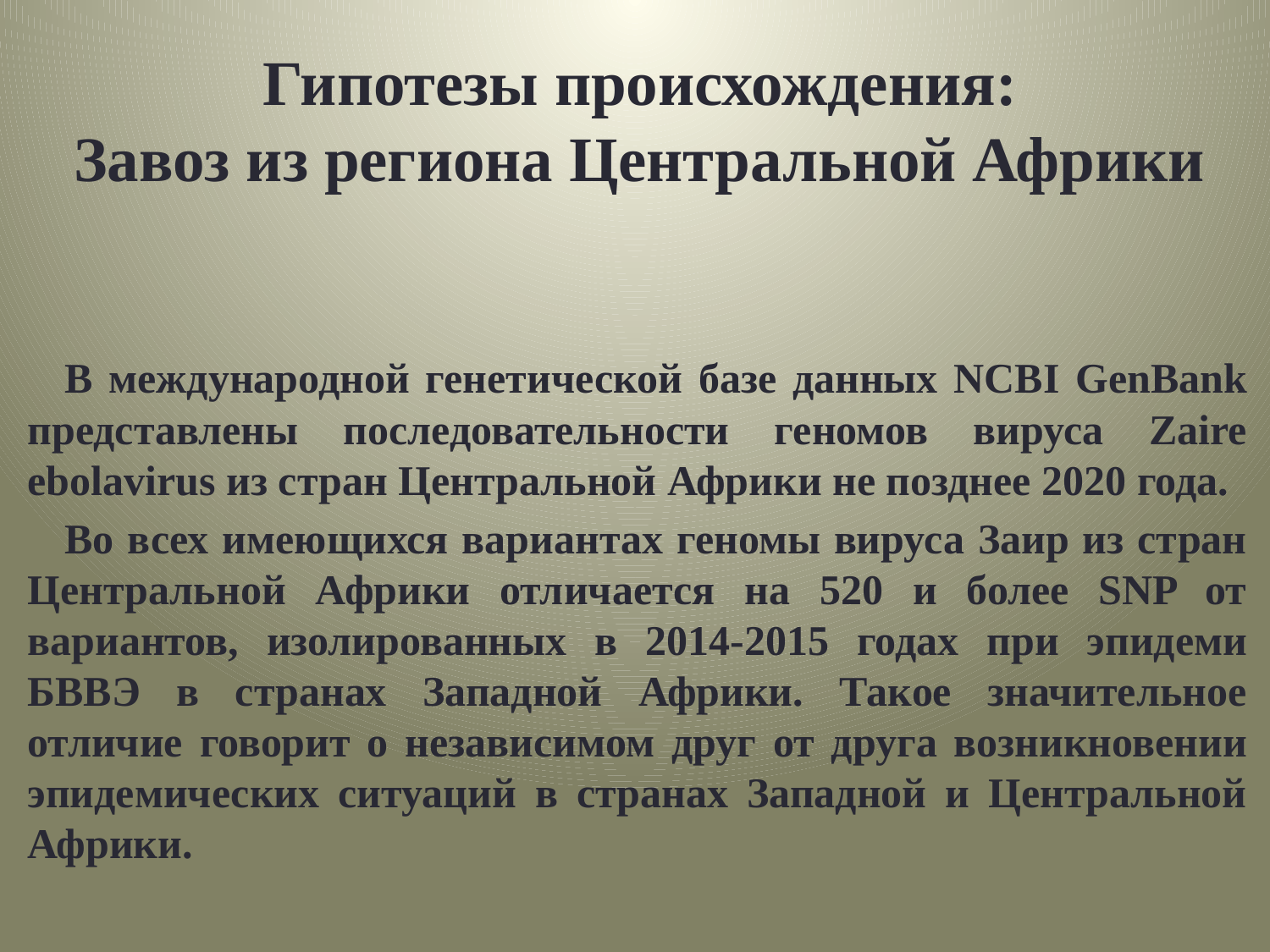

# Гипотезы происхождения: Завоз из региона Центральной Африки
В международной генетической базе данных NCBI GenBank представлены последовательности геномов вируса Zaire ebolavirus из стран Центральной Африки не позднее 2020 года.
Во всех имеющихся вариантах геномы вируса Заир из стран Центральной Африки отличается на 520 и более SNP от вариантов, изолированных в 2014-2015 годах при эпидеми БВВЭ в странах Западной Африки. Такое значительное отличие говорит о независимом друг от друга возникновении эпидемических ситуаций в странах Западной и Центральной Африки.